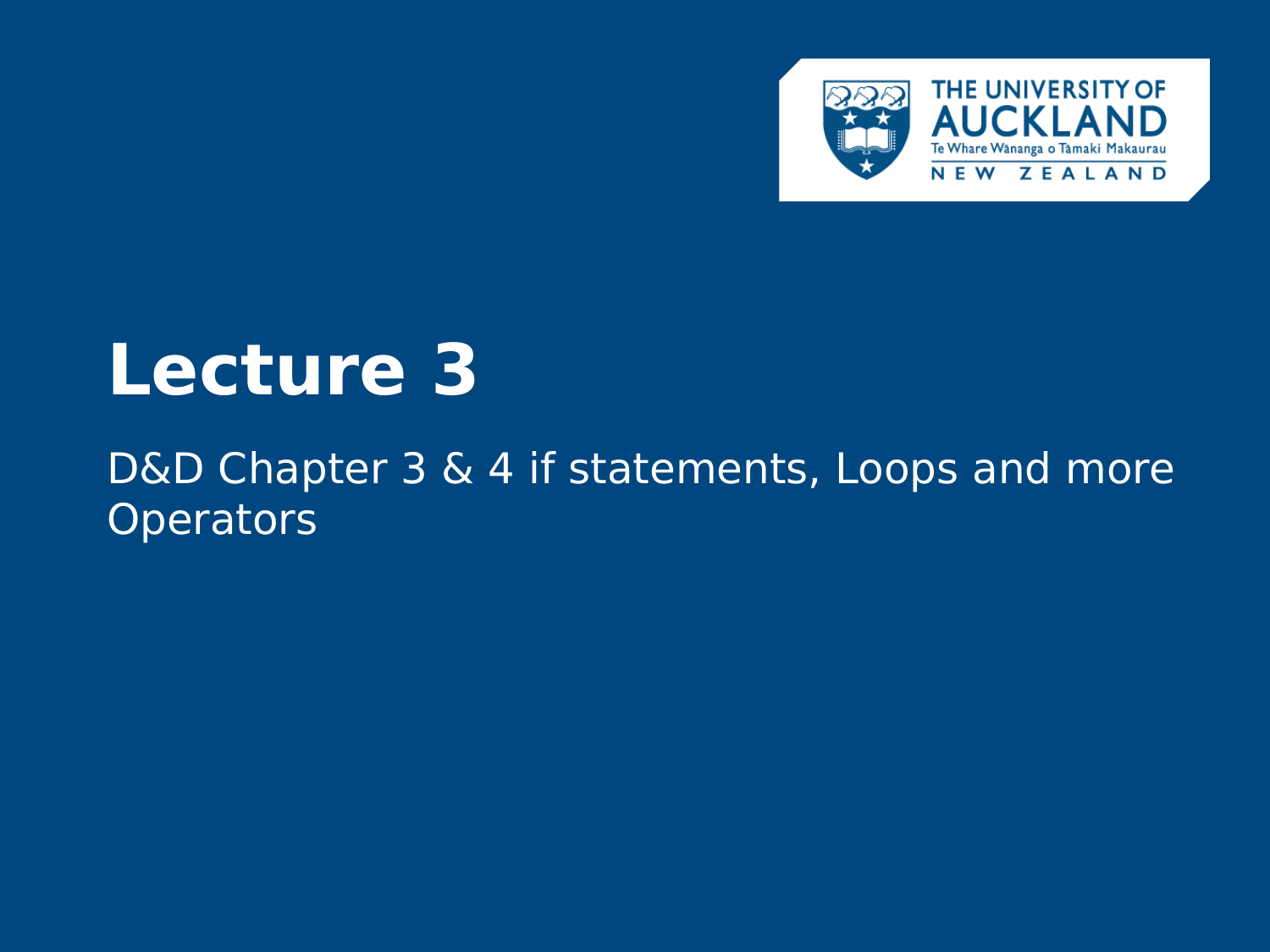

# Lecture 3
D&D Chapter 3 & 4 if statements, Loops and more Operators